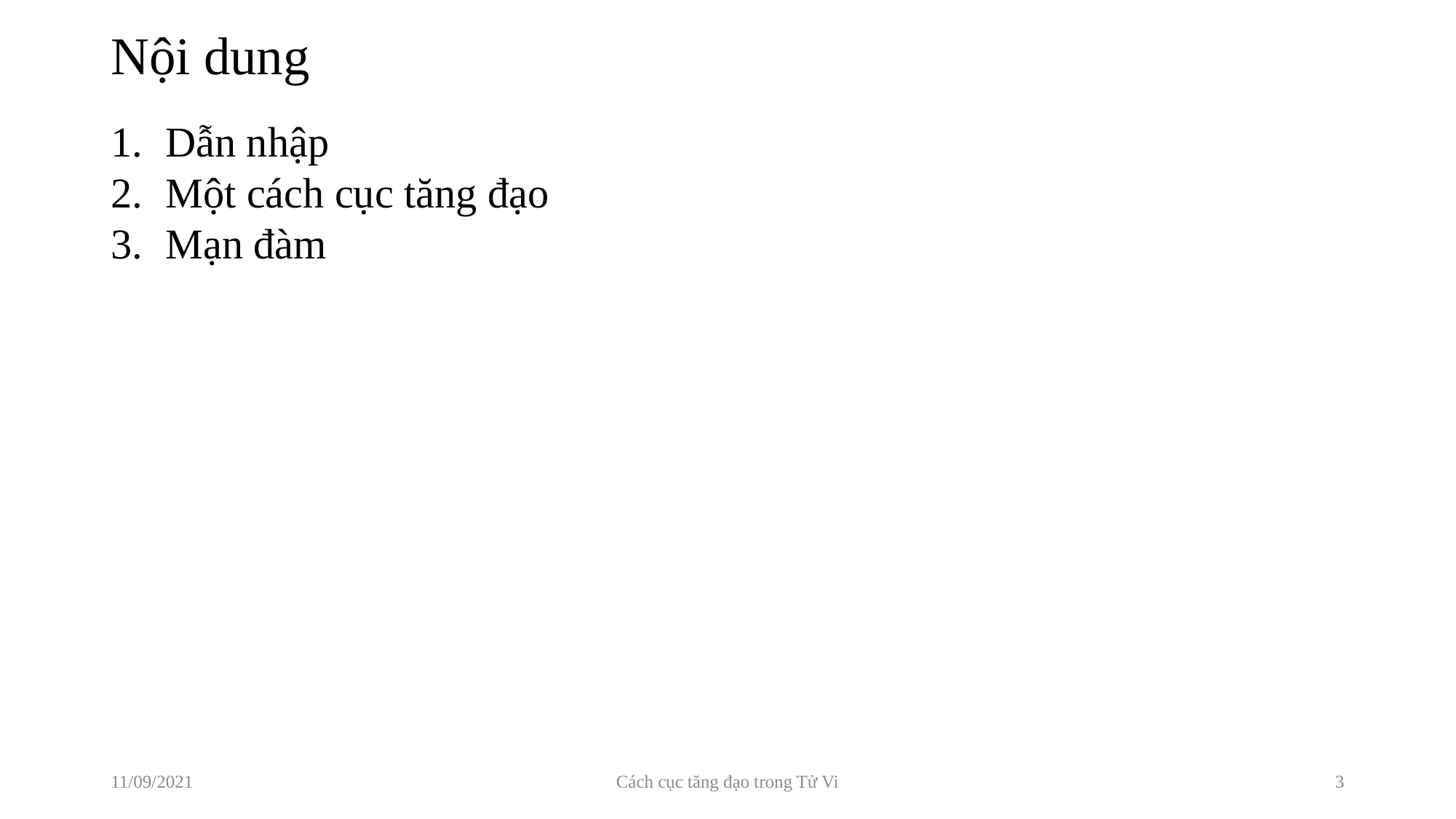

# Nội dung
Dẫn nhập
Một cách cục tăng đạo
Mạn đàm
11/09/2021
Cách cục tăng đạo trong Tử Vi
3